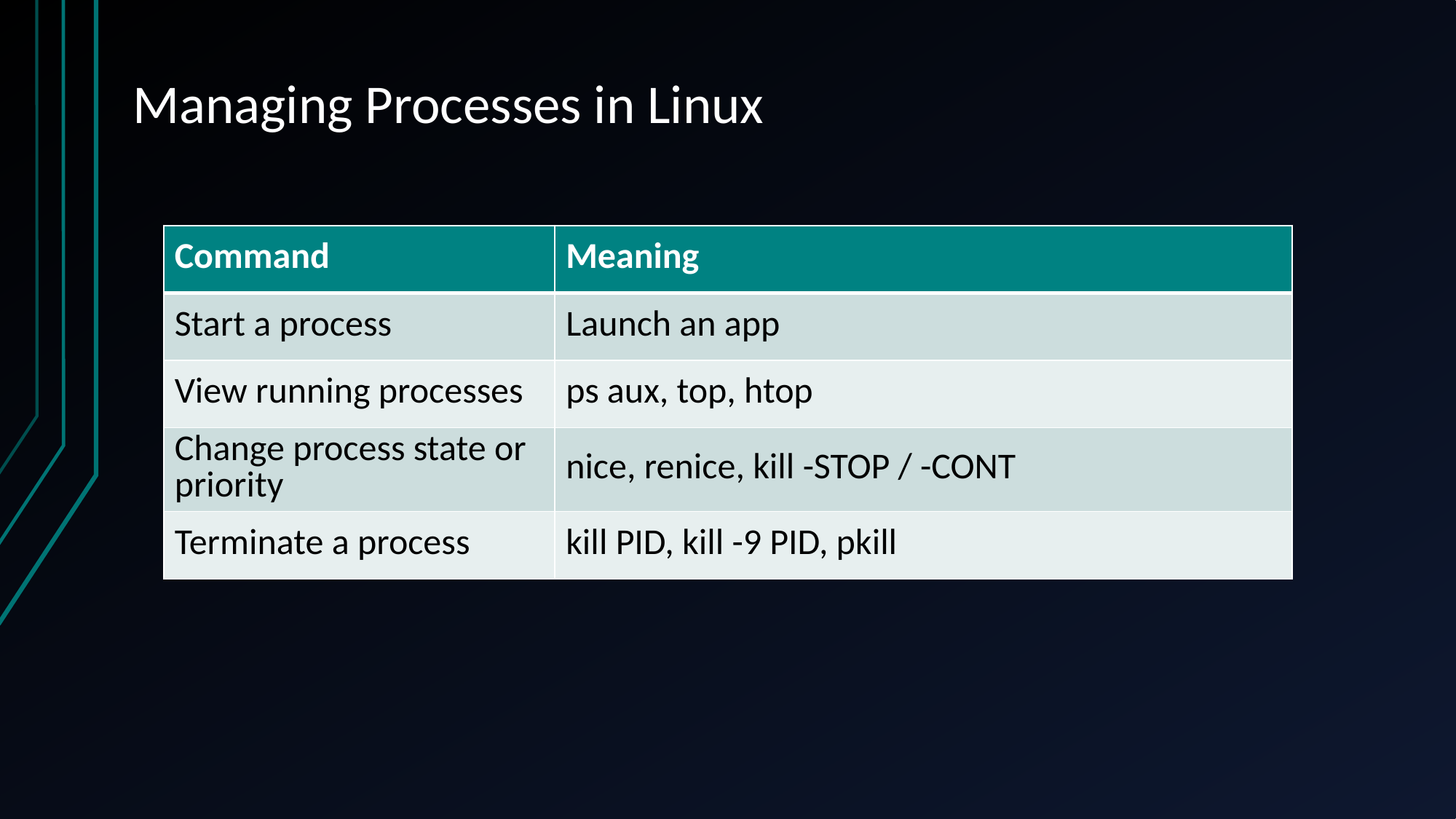

# Managing Processes in Linux
| Command | Meaning |
| --- | --- |
| Start a process | Launch an app |
| View running processes | ps aux, top, htop |
| Change process state or priority | nice, renice, kill -STOP / -CONT |
| Terminate a process | kill PID, kill -9 PID, pkill |